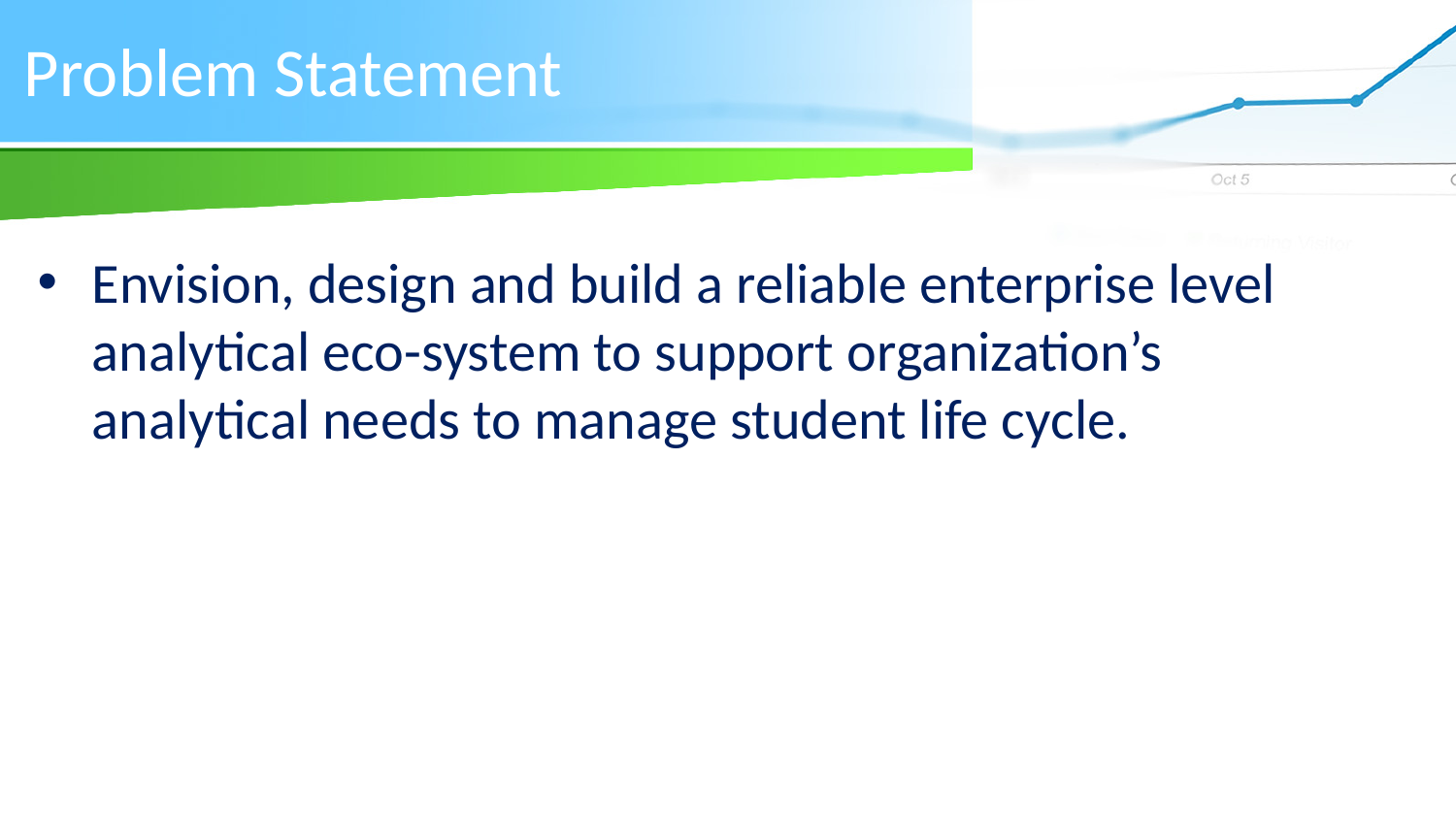

# Problem Statement
Envision, design and build a reliable enterprise level analytical eco-system to support organization’s analytical needs to manage student life cycle.